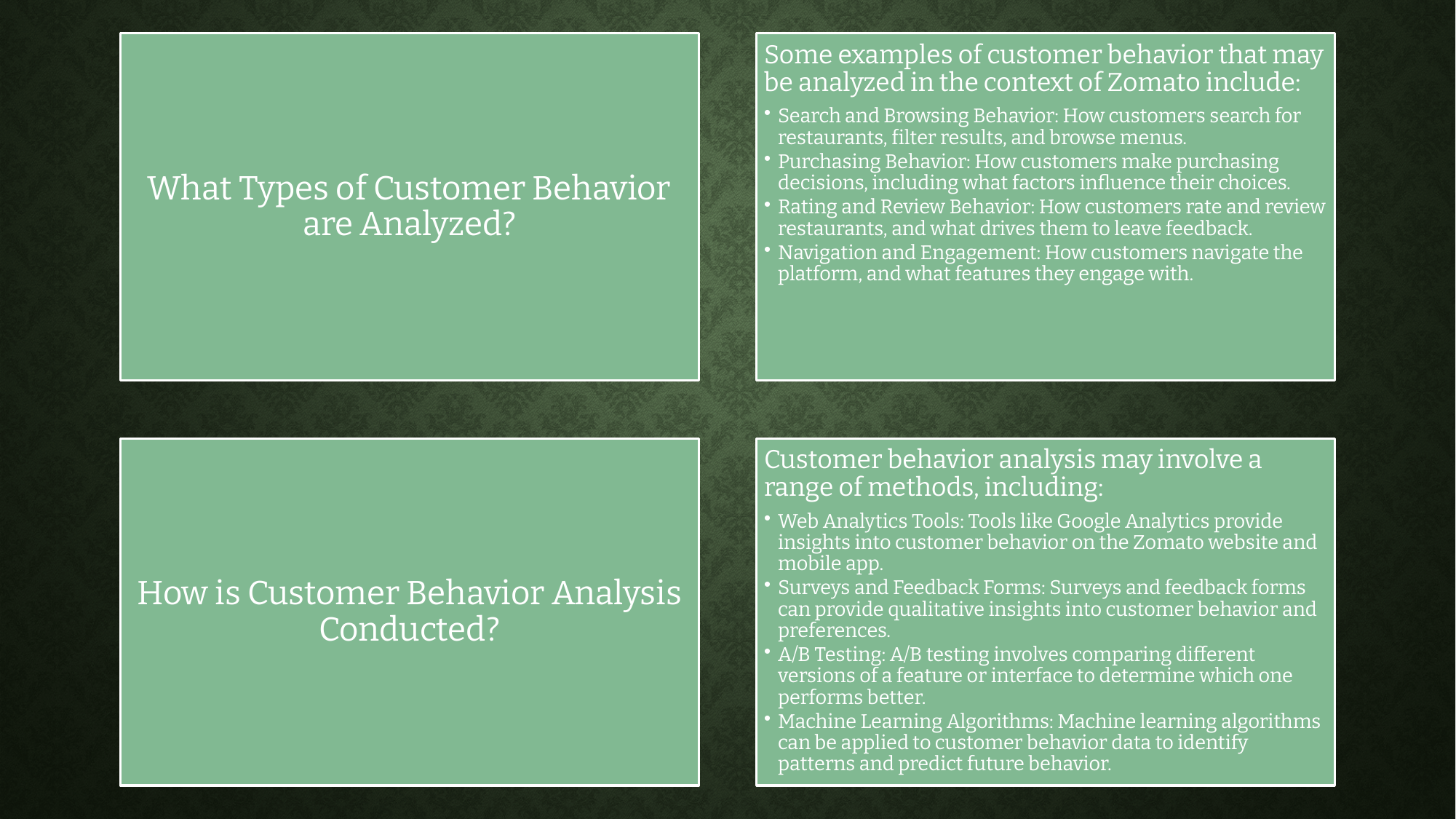

What Types of Customer Behavior are Analyzed?
Some examples of customer behavior that may be analyzed in the context of Zomato include:
Search and Browsing Behavior: How customers search for restaurants, filter results, and browse menus.
Purchasing Behavior: How customers make purchasing decisions, including what factors influence their choices.
Rating and Review Behavior: How customers rate and review restaurants, and what drives them to leave feedback.
Navigation and Engagement: How customers navigate the platform, and what features they engage with.
How is Customer Behavior Analysis Conducted?
Customer behavior analysis may involve a range of methods, including:
Web Analytics Tools: Tools like Google Analytics provide insights into customer behavior on the Zomato website and mobile app.
Surveys and Feedback Forms: Surveys and feedback forms can provide qualitative insights into customer behavior and preferences.
A/B Testing: A/B testing involves comparing different versions of a feature or interface to determine which one performs better.
Machine Learning Algorithms: Machine learning algorithms can be applied to customer behavior data to identify patterns and predict future behavior.